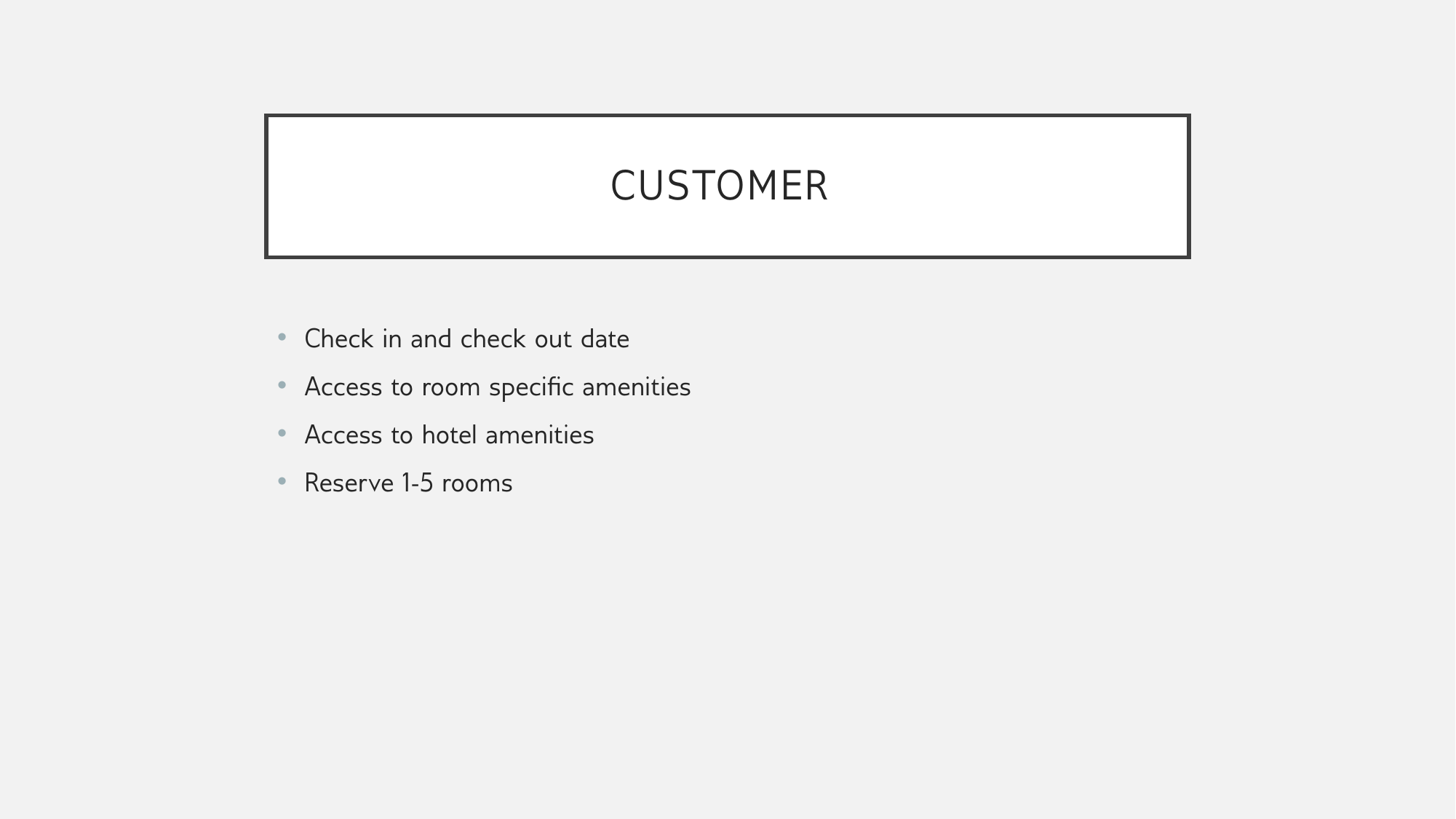

# Customer
Check in and check out date
Access to room specific amenities
Access to hotel amenities
Reserve 1-5 rooms